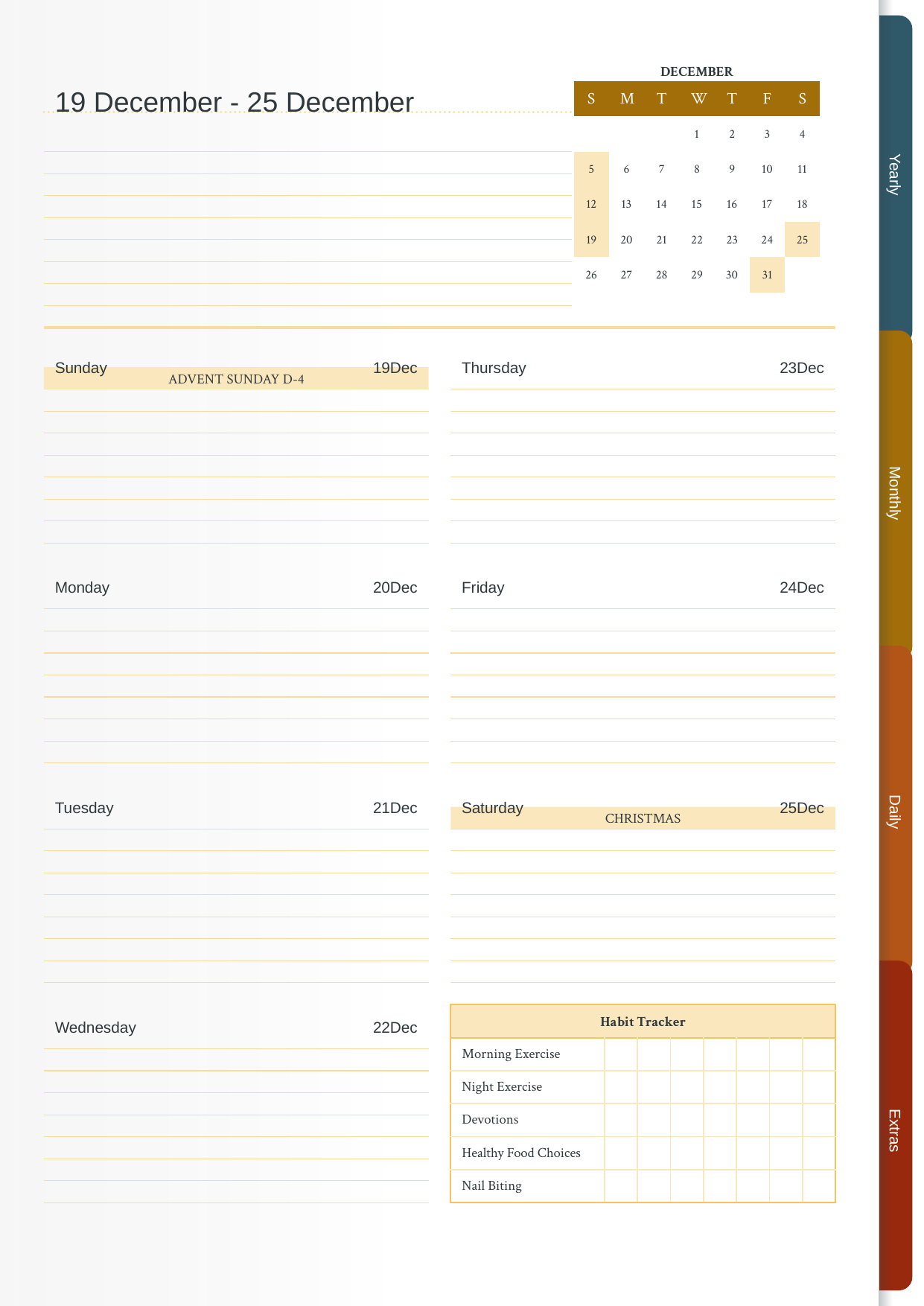

Yearly
# 19 December - 25 December
DECEMBER
| S | M | T | W | T | F | S |
| --- | --- | --- | --- | --- | --- | --- |
|  |  |  | 1 | 2 | 3 | 4 |
| 5 | 6 | 7 | 8 | 9 | 10 | 11 |
| 12 | 13 | 14 | 15 | 16 | 17 | 18 |
| 19 | 20 | 21 | 22 | 23 | 24 | 25 |
| 26 | 27 | 28 | 29 | 30 | 31 |  |
|  |  |  |  |  |  |  |
Monthly
Sunday
19Dec
Thursday
23Dec
ADVENT SUNDAY D-4
Monday
20Dec
Friday
24Dec
Daily
Tuesday
21Dec
Saturday
25Dec
CHRISTMAS
Extras
Habit Tracker
Wednesday
22Dec
| Morning Exercise |  |  |  |  |  |  |  |
| --- | --- | --- | --- | --- | --- | --- | --- |
| Night Exercise |  |  |  |  |  |  |  |
| Devotions |  |  |  |  |  |  |  |
| Healthy Food Choices |  |  |  |  |  |  |  |
| Nail Biting |  |  |  |  |  |  |  |